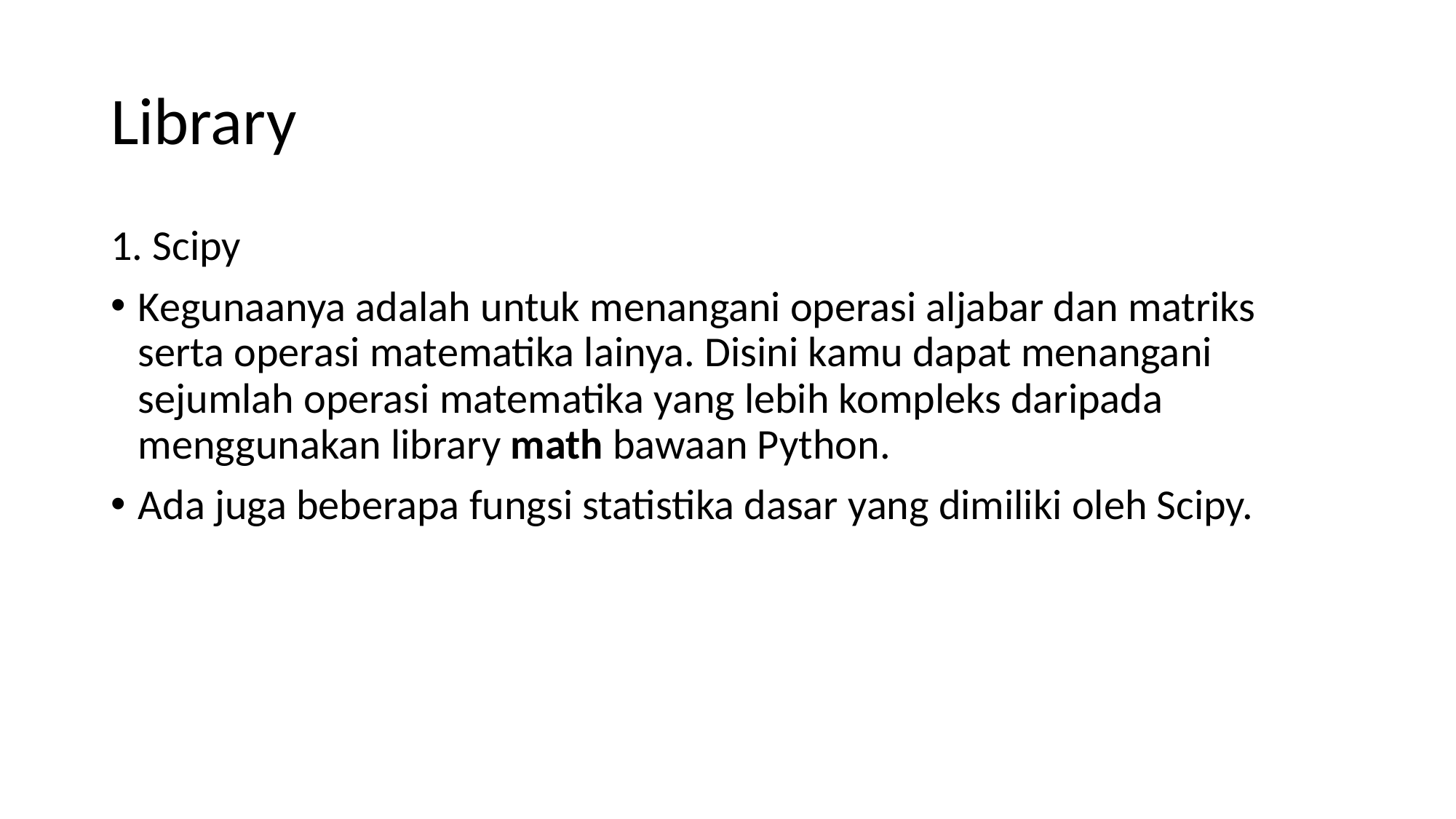

# Library
1. Scipy
Kegunaanya adalah untuk menangani operasi aljabar dan matriks serta operasi matematika lainya. Disini kamu dapat menangani sejumlah operasi matematika yang lebih kompleks daripada menggunakan library math bawaan Python.
Ada juga beberapa fungsi statistika dasar yang dimiliki oleh Scipy.